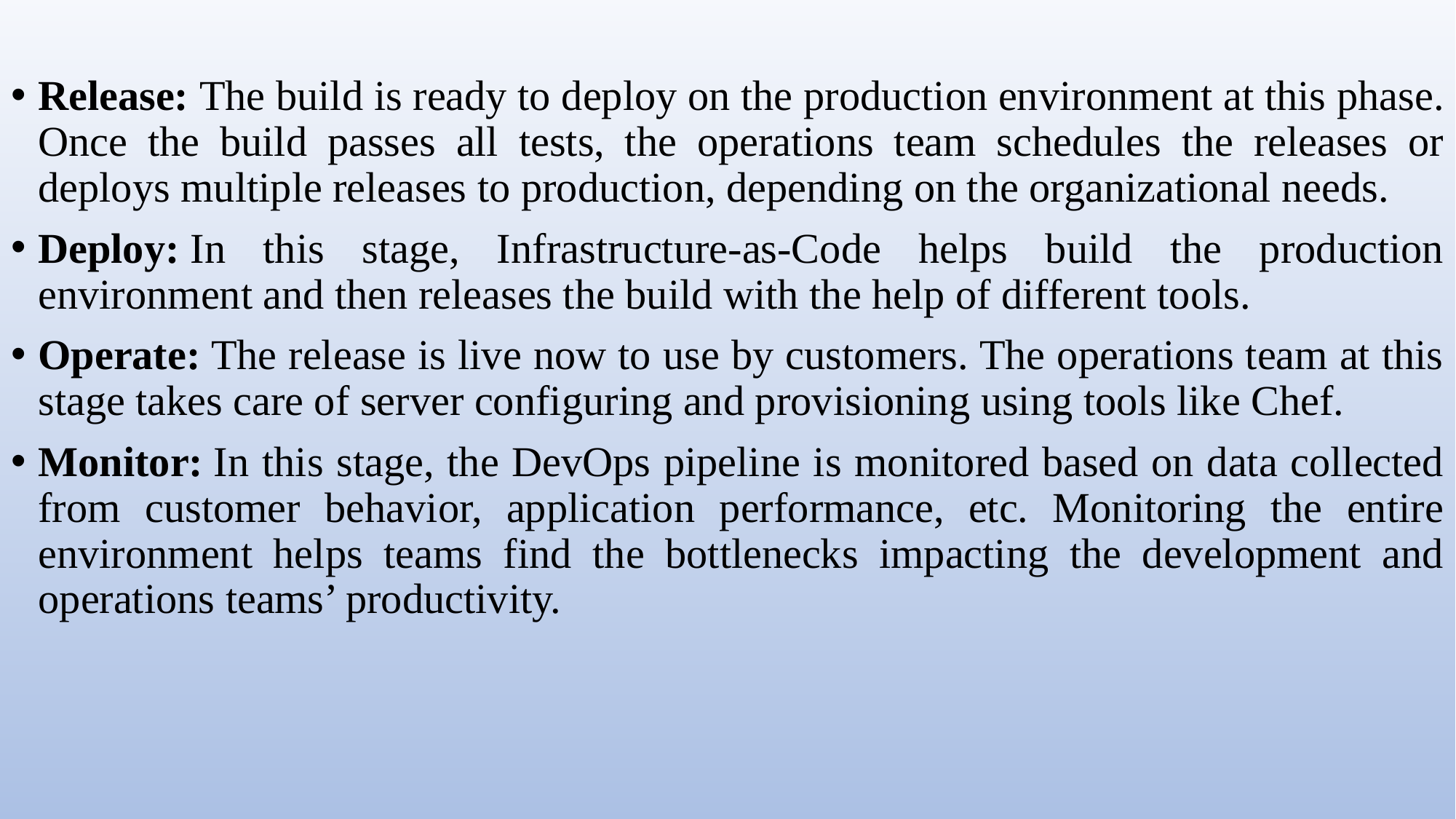

Release: The build is ready to deploy on the production environment at this phase. Once the build passes all tests, the operations team schedules the releases or deploys multiple releases to production, depending on the organizational needs.
Deploy: In this stage, Infrastructure-as-Code helps build the production environment and then releases the build with the help of different tools.
Operate: The release is live now to use by customers. The operations team at this stage takes care of server configuring and provisioning using tools like Chef.
Monitor: In this stage, the DevOps pipeline is monitored based on data collected from customer behavior, application performance, etc. Monitoring the entire environment helps teams find the bottlenecks impacting the development and operations teams’ productivity.